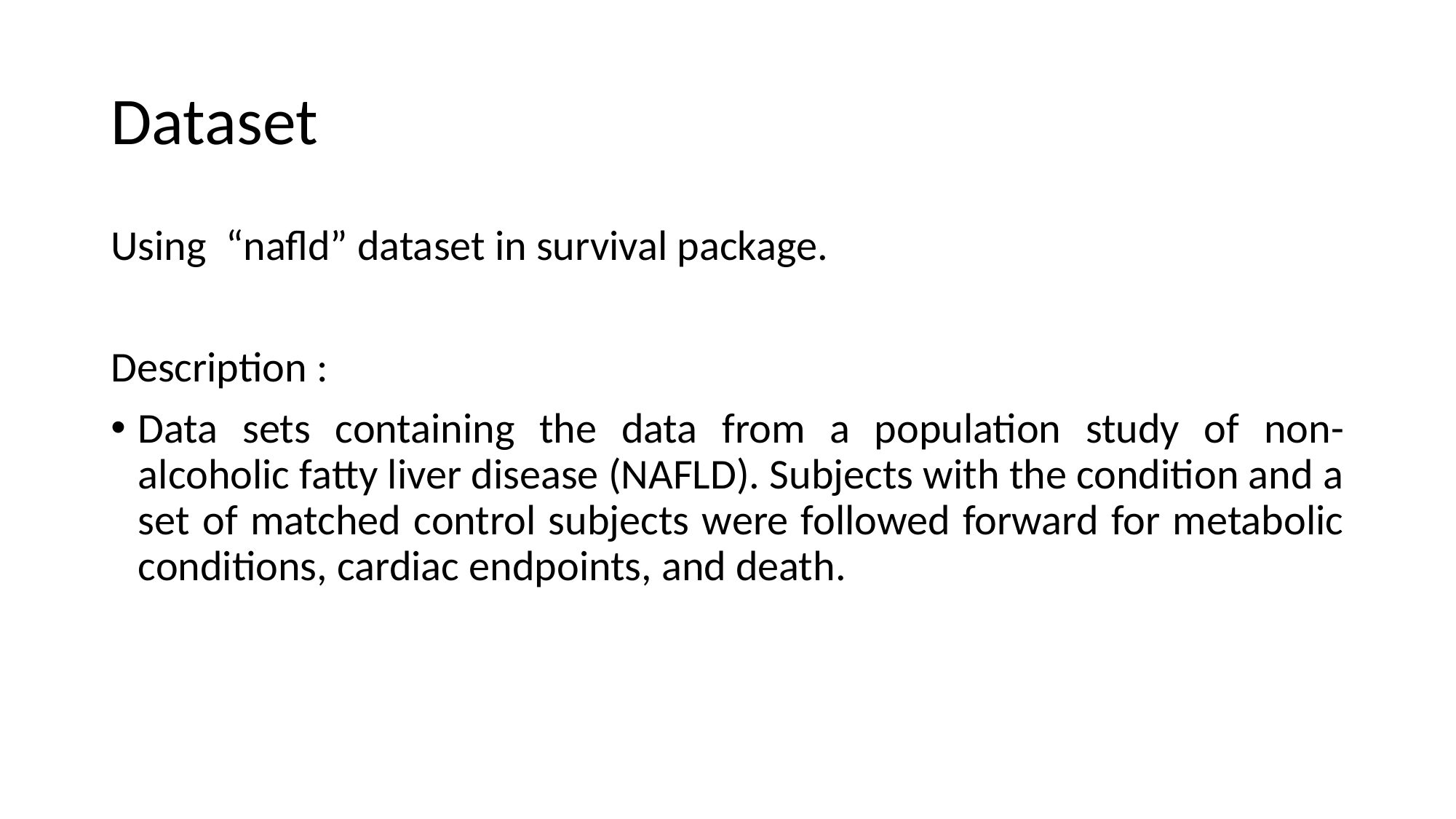

# Dataset
Using  “nafld” dataset in survival package.

Description :
Data sets containing the data from a population study of non-alcoholic fatty liver disease (NAFLD). Subjects with the condition and a set of matched control subjects were followed forward for metabolic conditions, cardiac endpoints, and death.